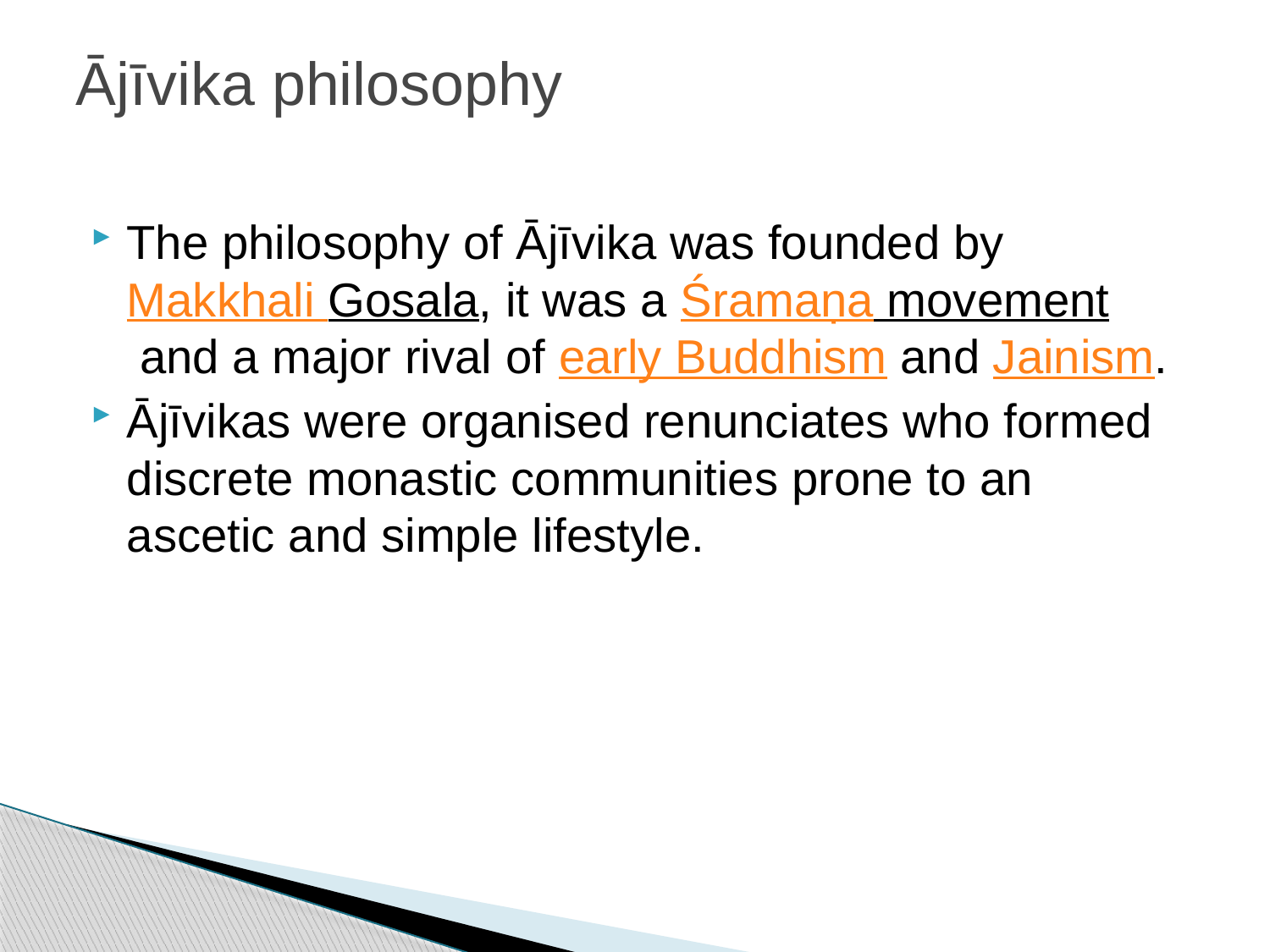

# Ājīvika philosophy
The philosophy of Ājīvika was founded by Makkhali Gosala, it was a Śramaṇa movement and a major rival of early Buddhism and Jainism.
Ājīvikas were organised renunciates who formed discrete monastic communities prone to an ascetic and simple lifestyle.